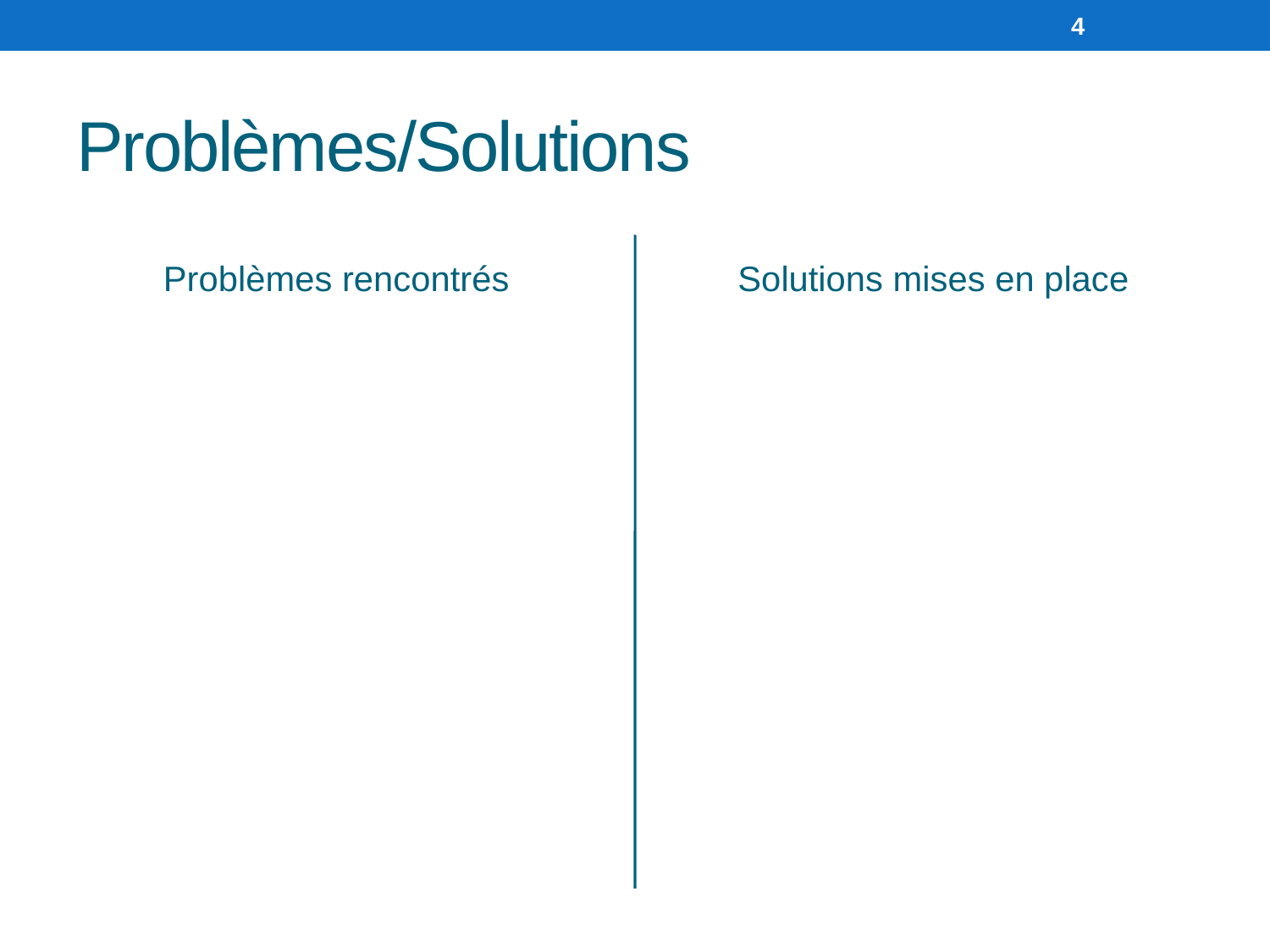

4
# Problèmes/Solutions
Problèmes rencontrés
Solutions mises en place